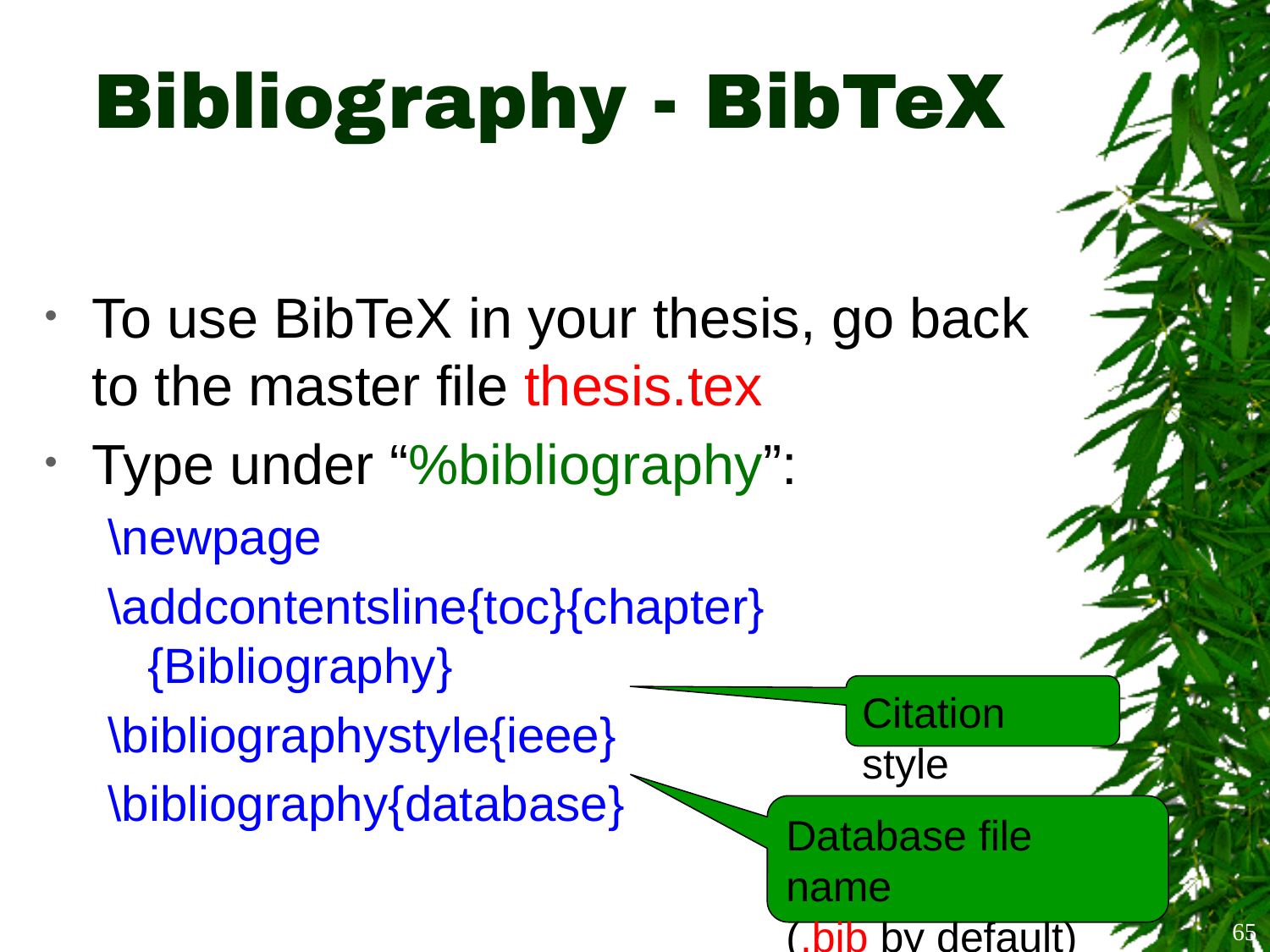

# Bibliography - BibTeX
To use BibTeX in your thesis, go back to the master file thesis.tex
Type under “%bibliography”:
\newpage
\addcontentsline{toc}{chapter}{Bibliography}
\bibliographystyle{ieee}
\bibliography{database}

Citation style
Database file name
(.bib by default)
65